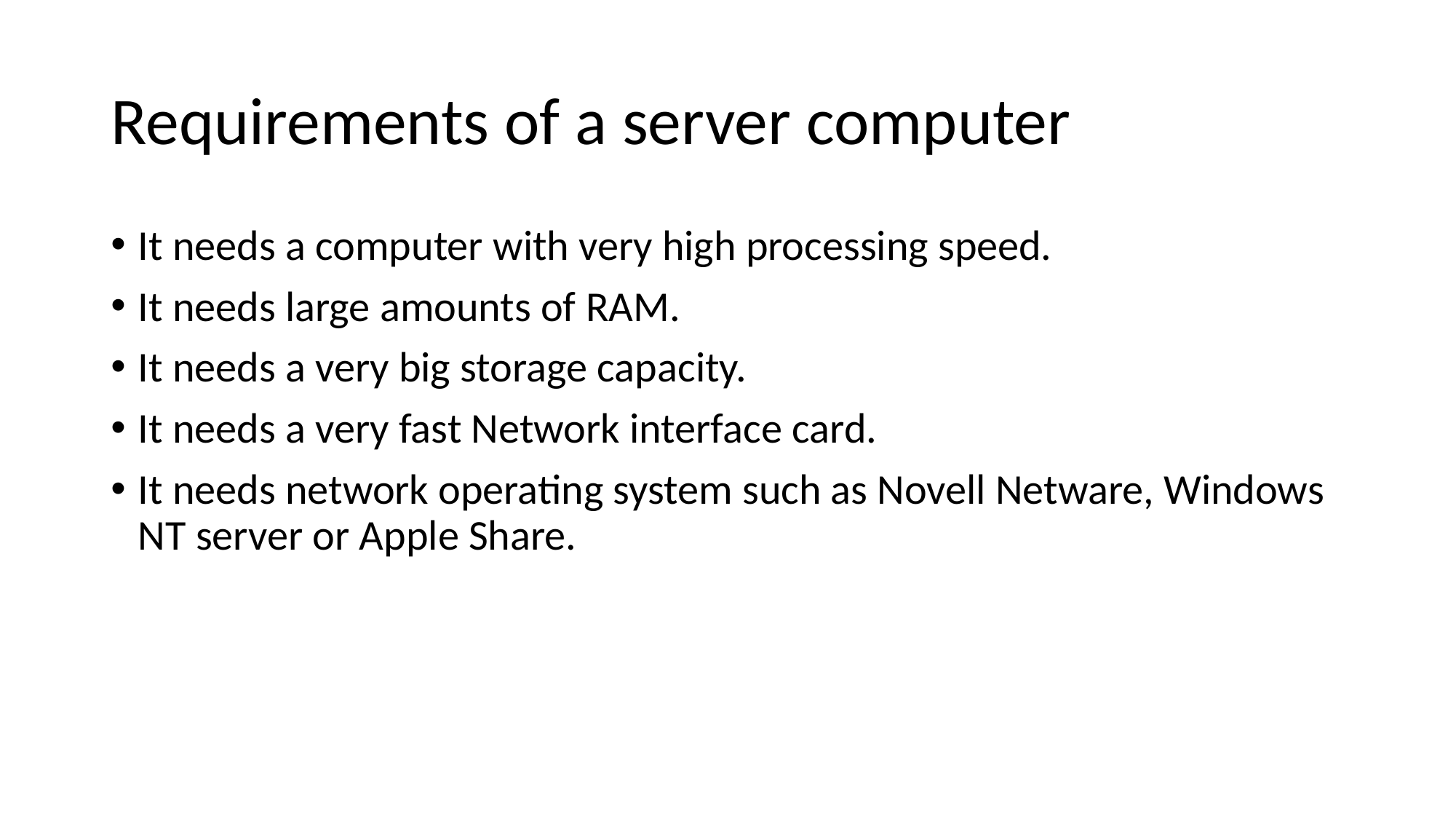

# Requirements of a server computer
It needs a computer with very high processing speed.
It needs large amounts of RAM.
It needs a very big storage capacity.
It needs a very fast Network interface card.
It needs network operating system such as Novell Netware, Windows NT server or Apple Share.